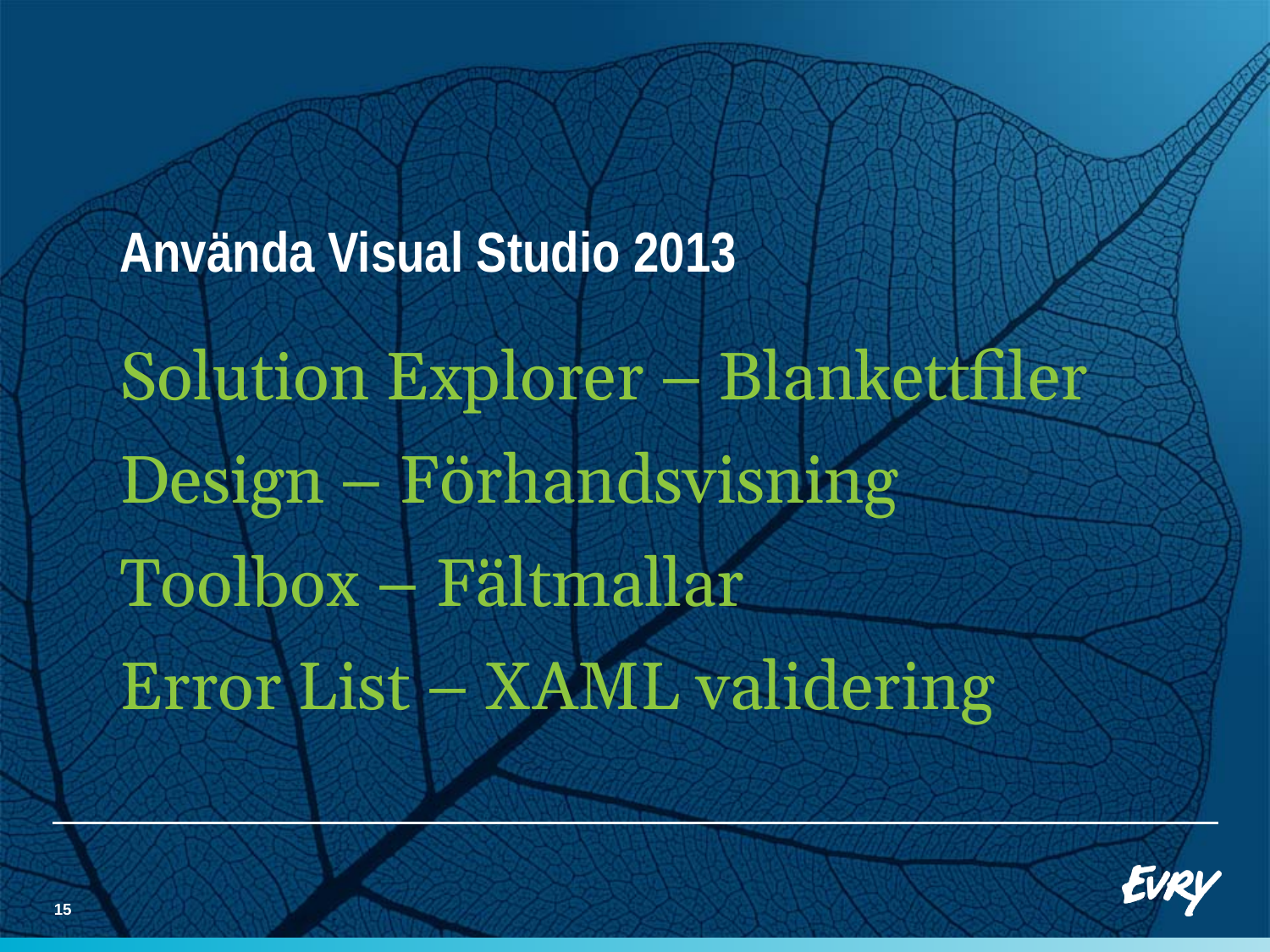

# Använda Visual Studio 2013
Solution Explorer – Blankettfiler
Design – Förhandsvisning
Toolbox – Fältmallar
Error List – XAML validering

15